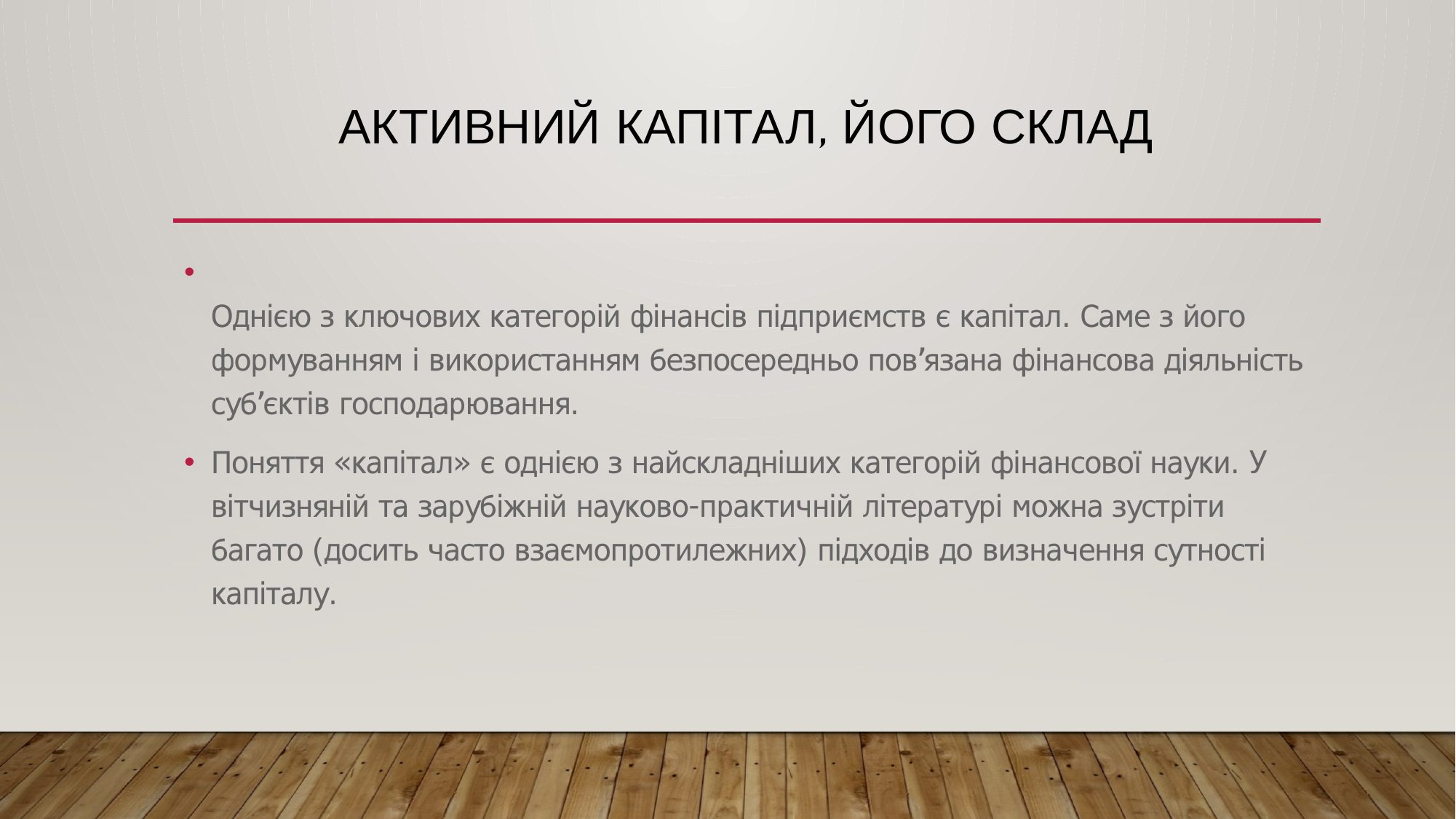

# Активний капітал, його склад
Однією з ключових категорій фінансів підприємств є капітал. Саме з його формуванням і використанням безпосередньо пов’я­зана фінансова діяльність суб’єктів господарювання.
Поняття «капітал» є однією з найскладніших категорій фінансової науки. У вітчизняній та зарубіжній науково-практичній літературі можна зустріти багато (досить часто взаємопротилежних) підходів до визначення сутності капіталу.